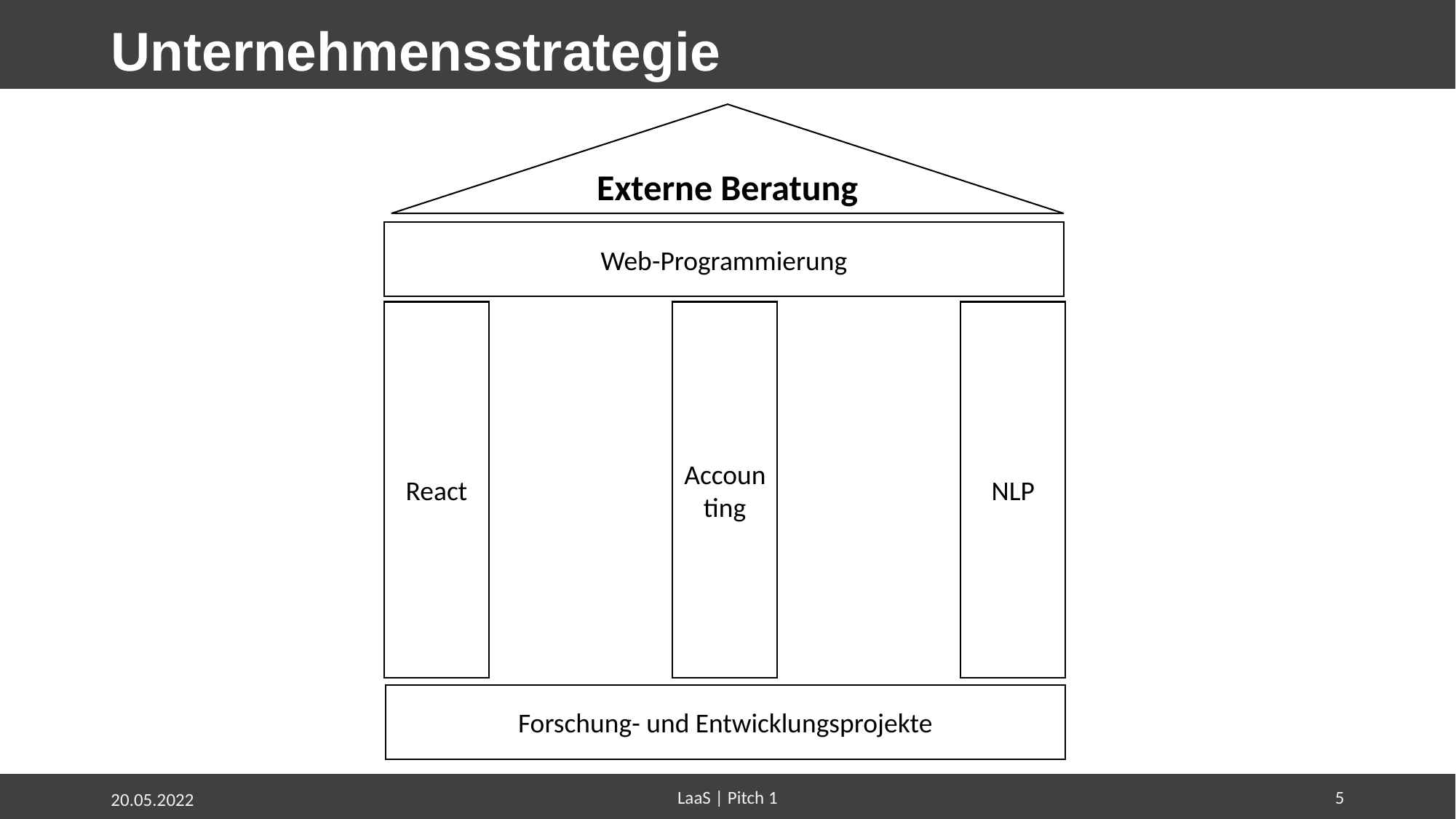

# Unternehmensstrategie
Externe Beratung
Web-Programmierung
React
Accounting
NLP
Forschung- und Entwicklungsprojekte
LaaS | Pitch 1
5
20.05.2022